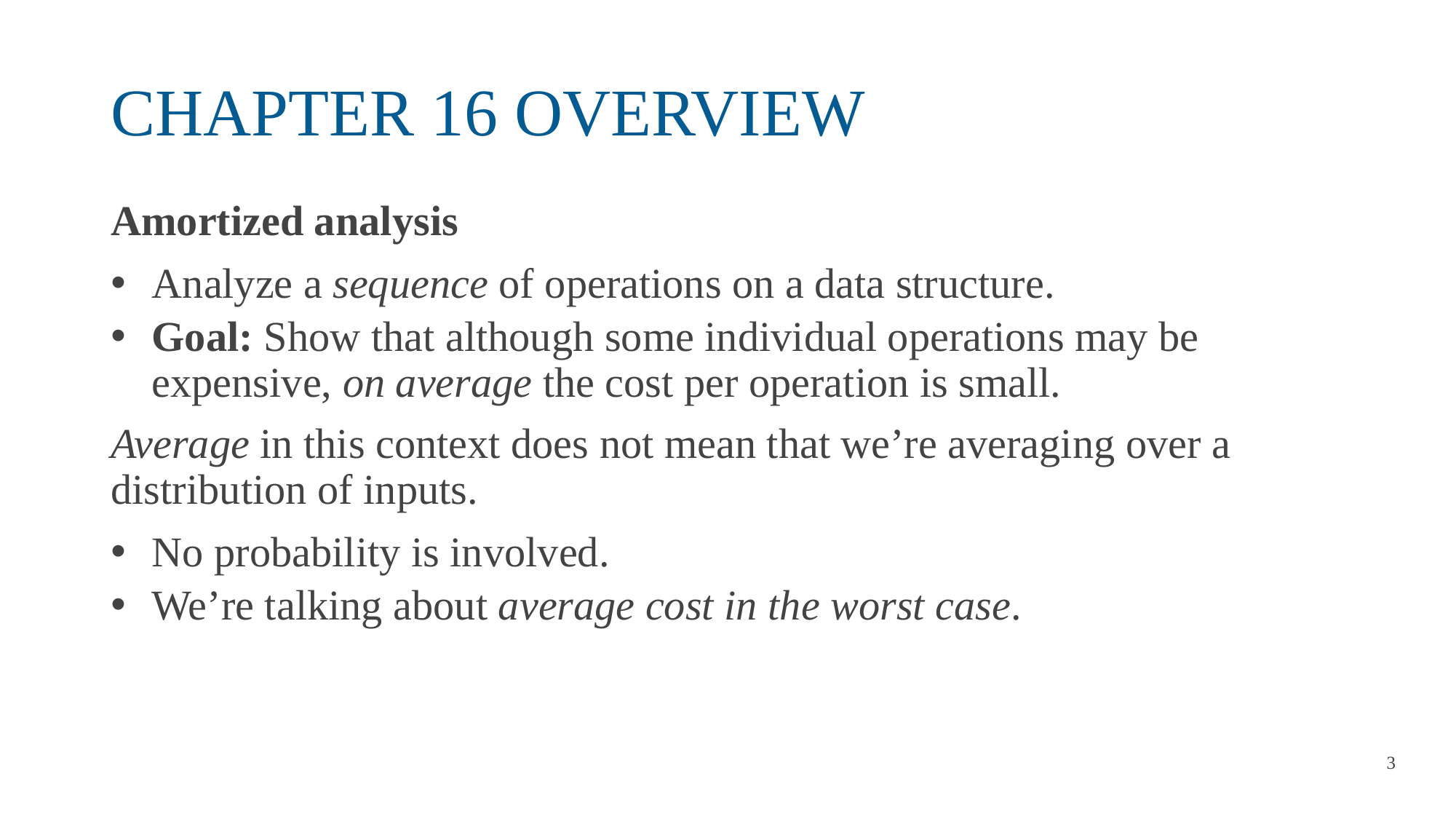

# CHAPTER 16 OVERVIEW
Amortized analysis
Analyze a sequence of operations on a data structure.
Goal: Show that although some individual operations may be expensive, on average the cost per operation is small.
Average in this context does not mean that we’re averaging over a distribution of inputs.
No probability is involved.
We’re talking about average cost in the worst case.
3